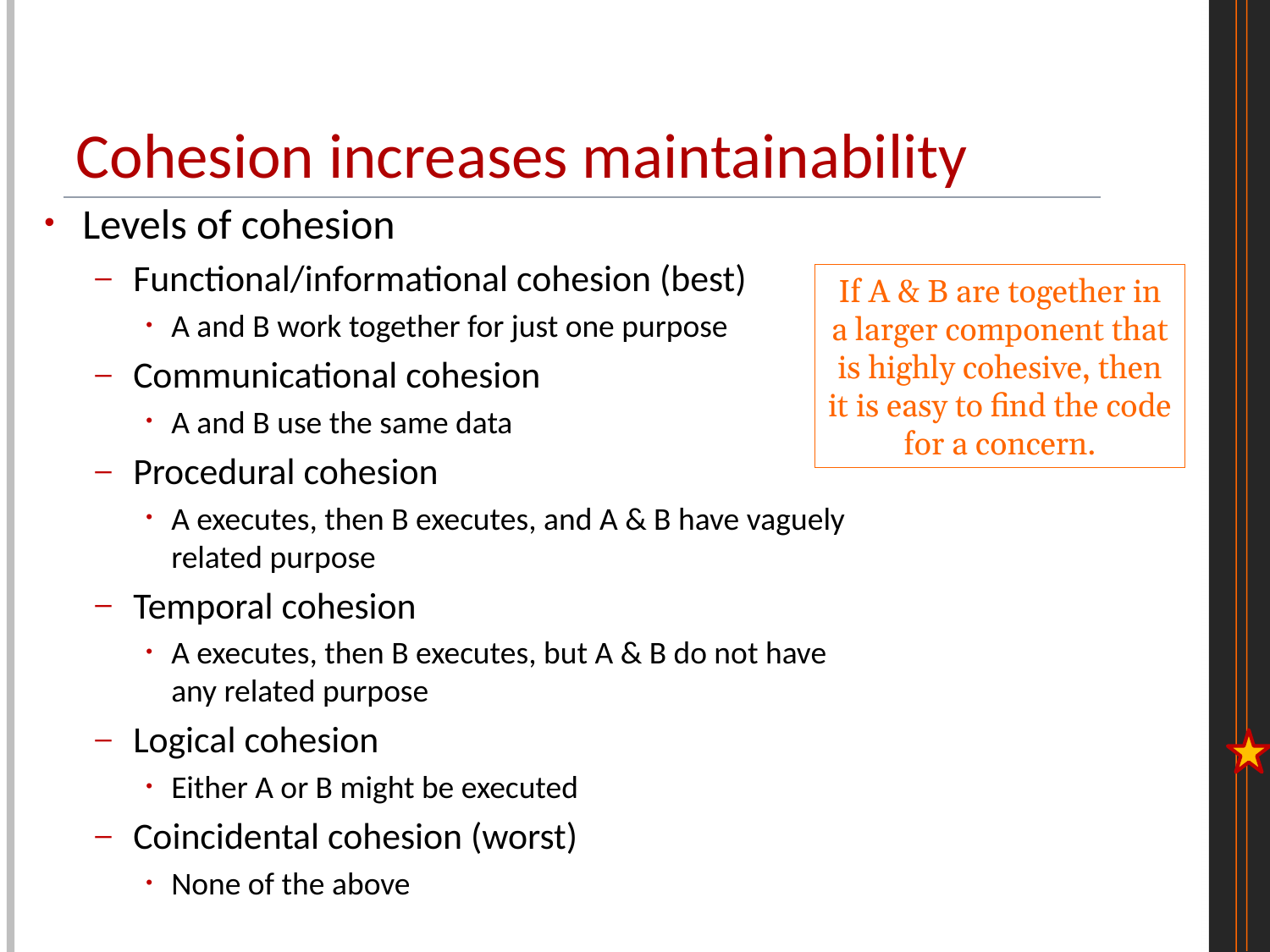

# Cohesion increases maintainability
Levels of cohesion
Functional/informational cohesion (best)
A and B work together for just one purpose
Communicational cohesion
A and B use the same data
Procedural cohesion
A executes, then B executes, and A & B have vaguely related purpose
Temporal cohesion
A executes, then B executes, but A & B do not have any related purpose
Logical cohesion
Either A or B might be executed
Coincidental cohesion (worst)
None of the above
If A & B are together in a larger component that is highly cohesive, then it is easy to find the code for a concern.